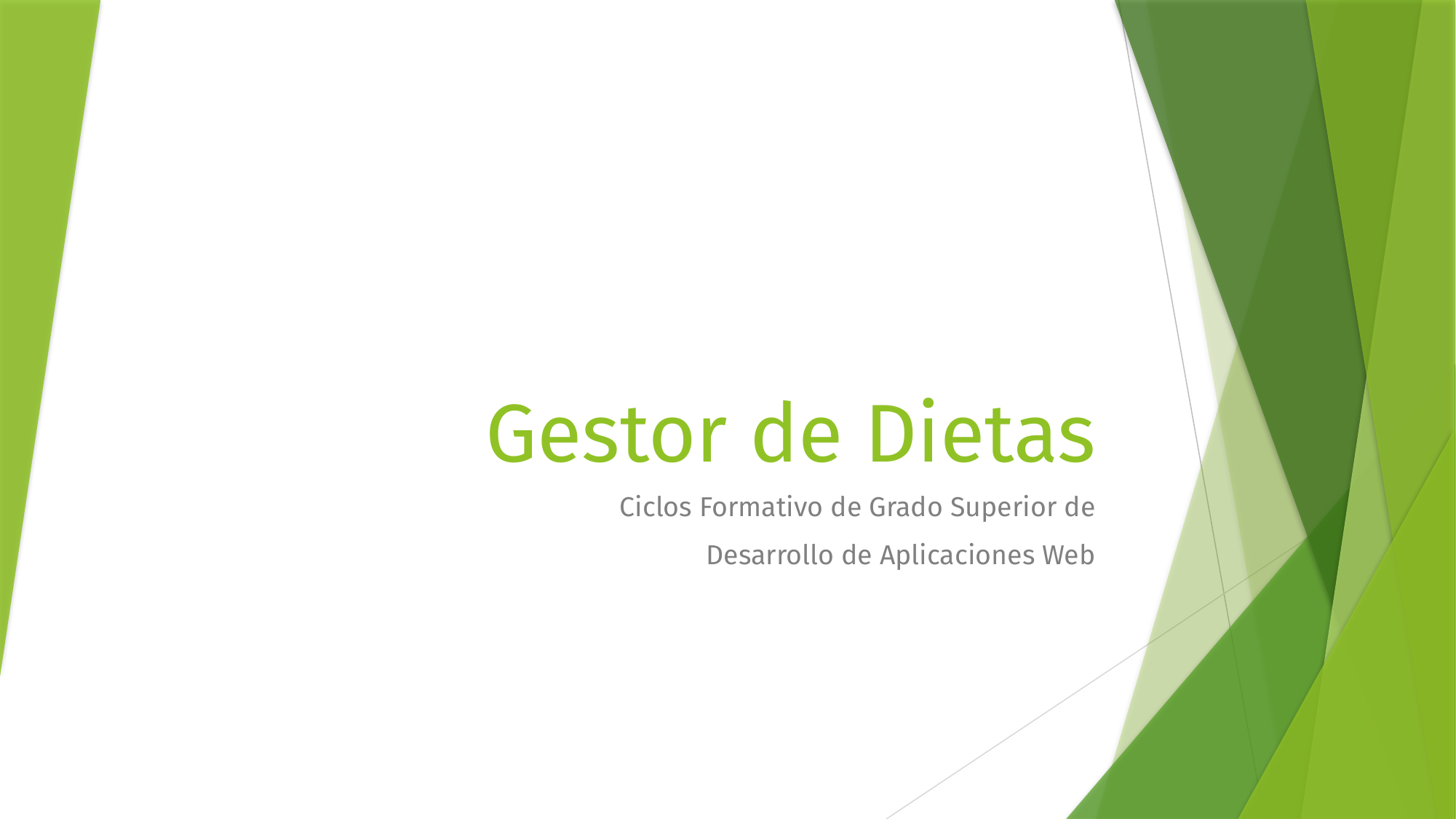

# Gestor de Dietas
Ciclos Formativo de Grado Superior de
Desarrollo de Aplicaciones Web